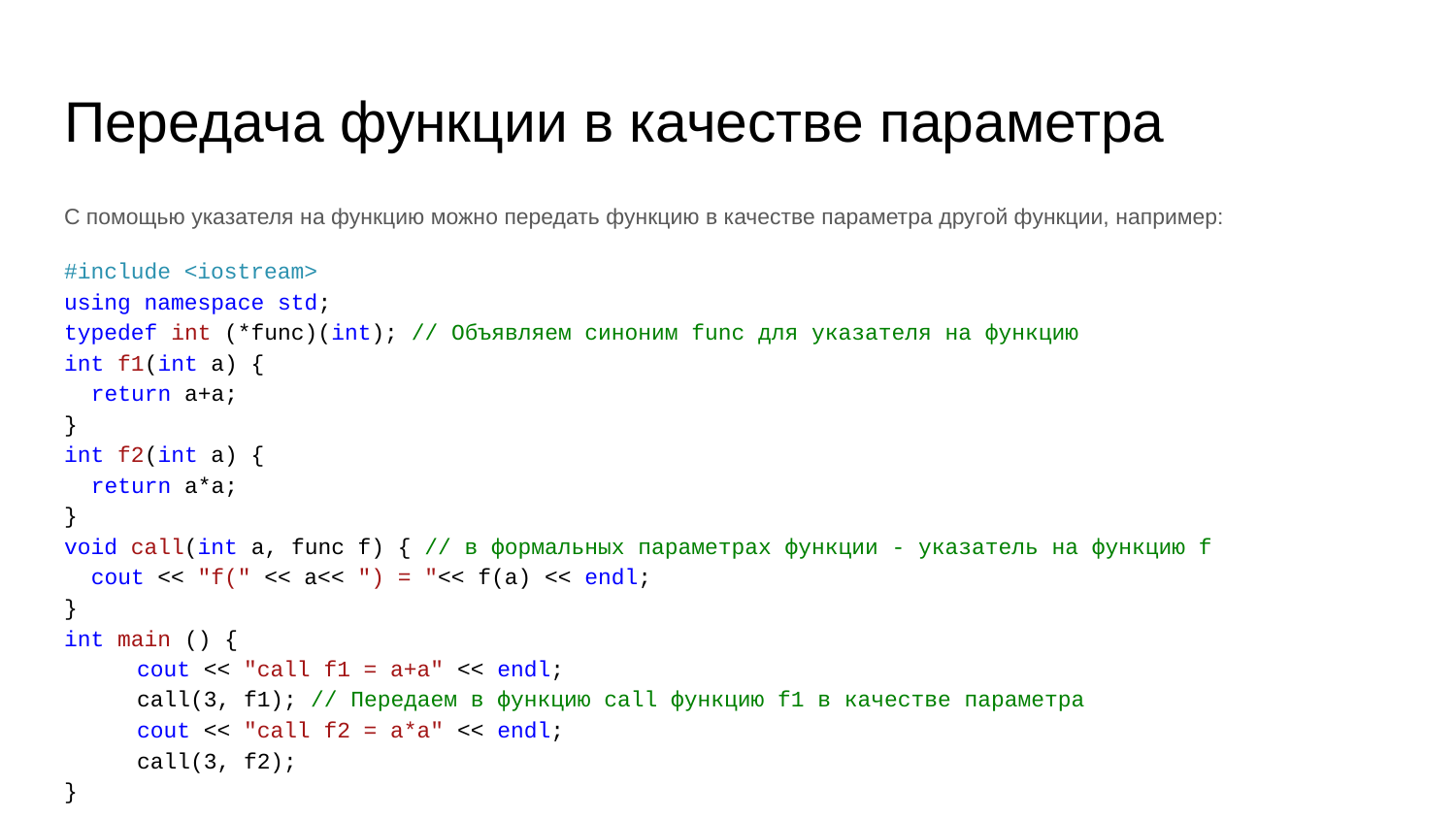

# Передача функции в качестве параметра
С помощью указателя на функцию можно передать функцию в качестве параметра другой функции, например:
#include <iostream>
using namespace std;
typedef int (*func)(int); // Объявляем синоним func для указателя на функцию
int f1(int a) {
  return a+a;
}
int f2(int a) {
  return a*a;
}
void call(int a, func f) { // в формальных параметрах функции - указатель на функцию f
  cout << "f(" << a<< ") = "<< f(a) << endl;
}
int main () {
cout << "call f1 = a+a" << endl;
call(3, f1); // Передаем в функцию call функцию f1 в качестве параметра
cout << "call f2 = a*a" << endl;
call(3, f2);
}